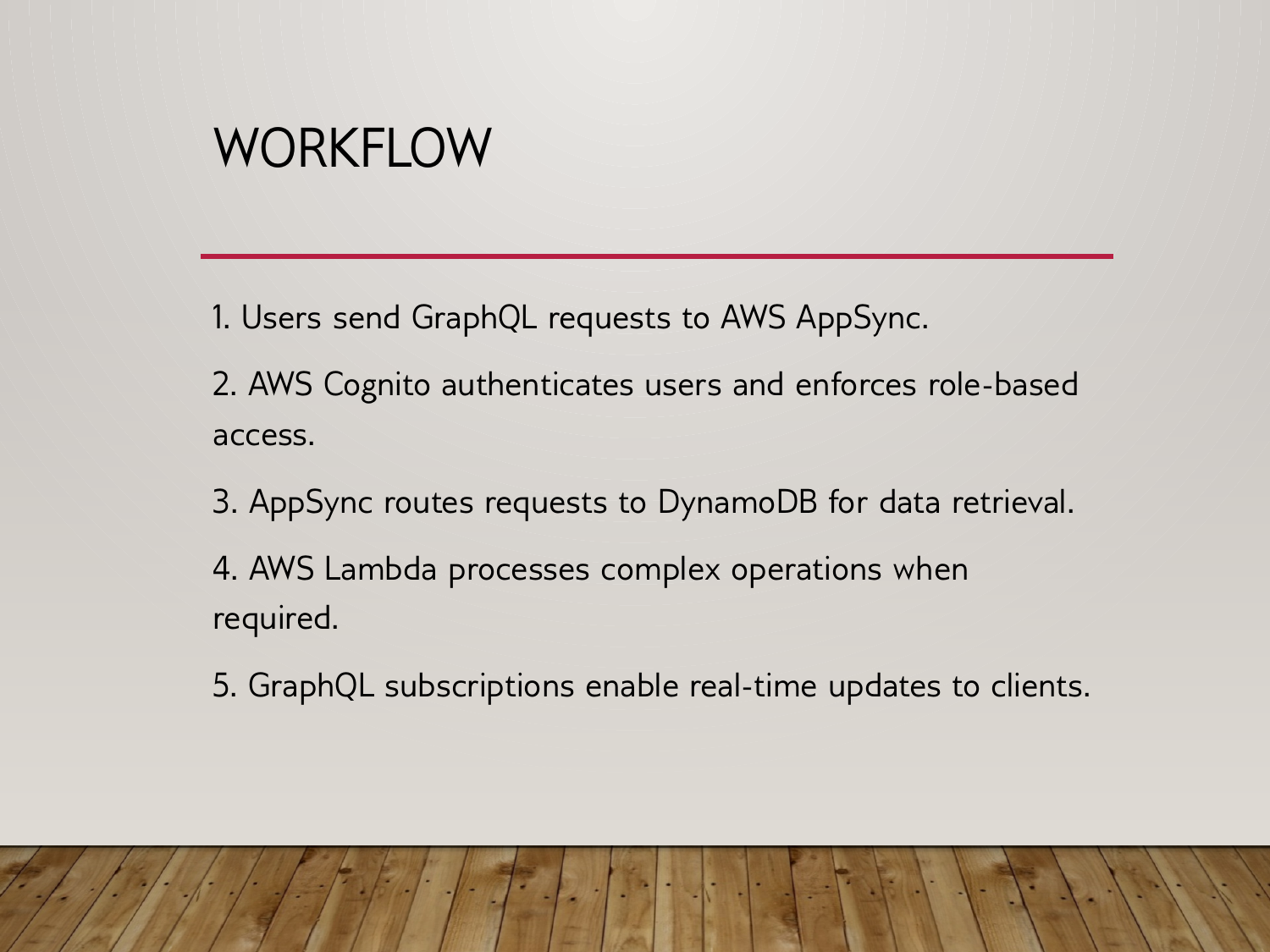

# Workflow
1. Users send GraphQL requests to AWS AppSync.
2. AWS Cognito authenticates users and enforces role-based access.
3. AppSync routes requests to DynamoDB for data retrieval.
4. AWS Lambda processes complex operations when required.
5. GraphQL subscriptions enable real-time updates to clients.